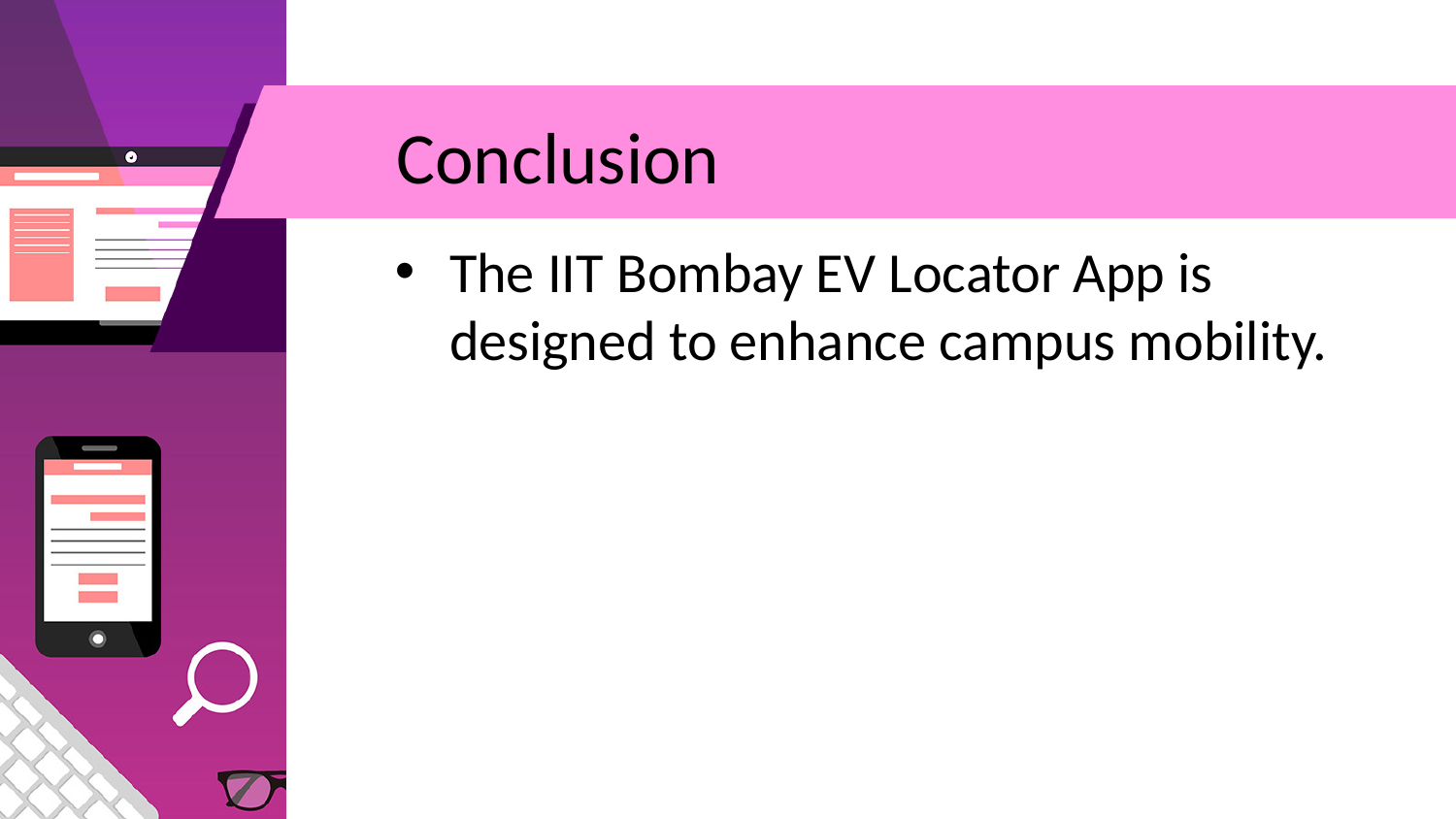

# Conclusion
The IIT Bombay EV Locator App is designed to enhance campus mobility.